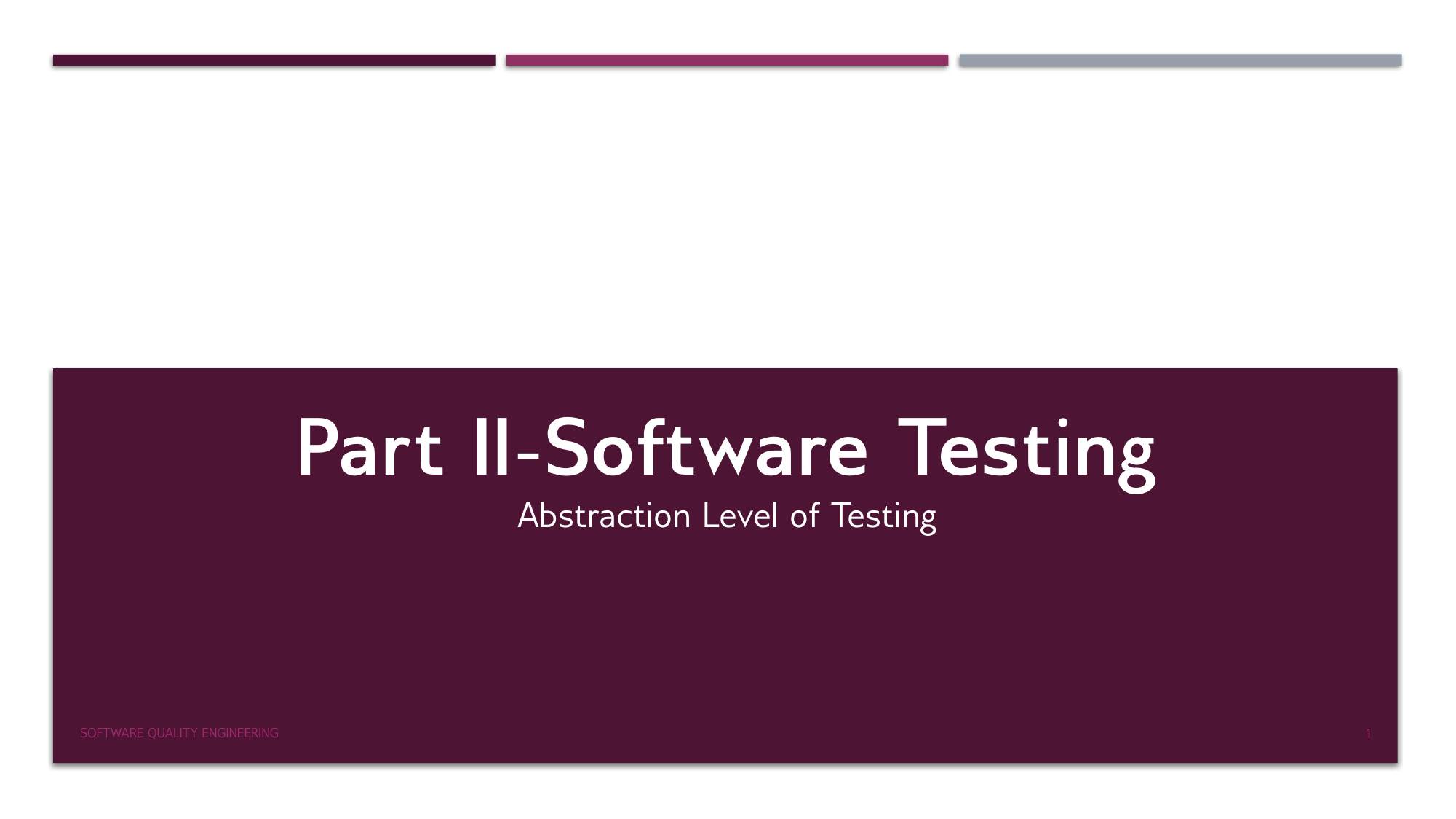

Part II-Software Testing
Abstraction Level of Testing
Software Quality Engineering
1